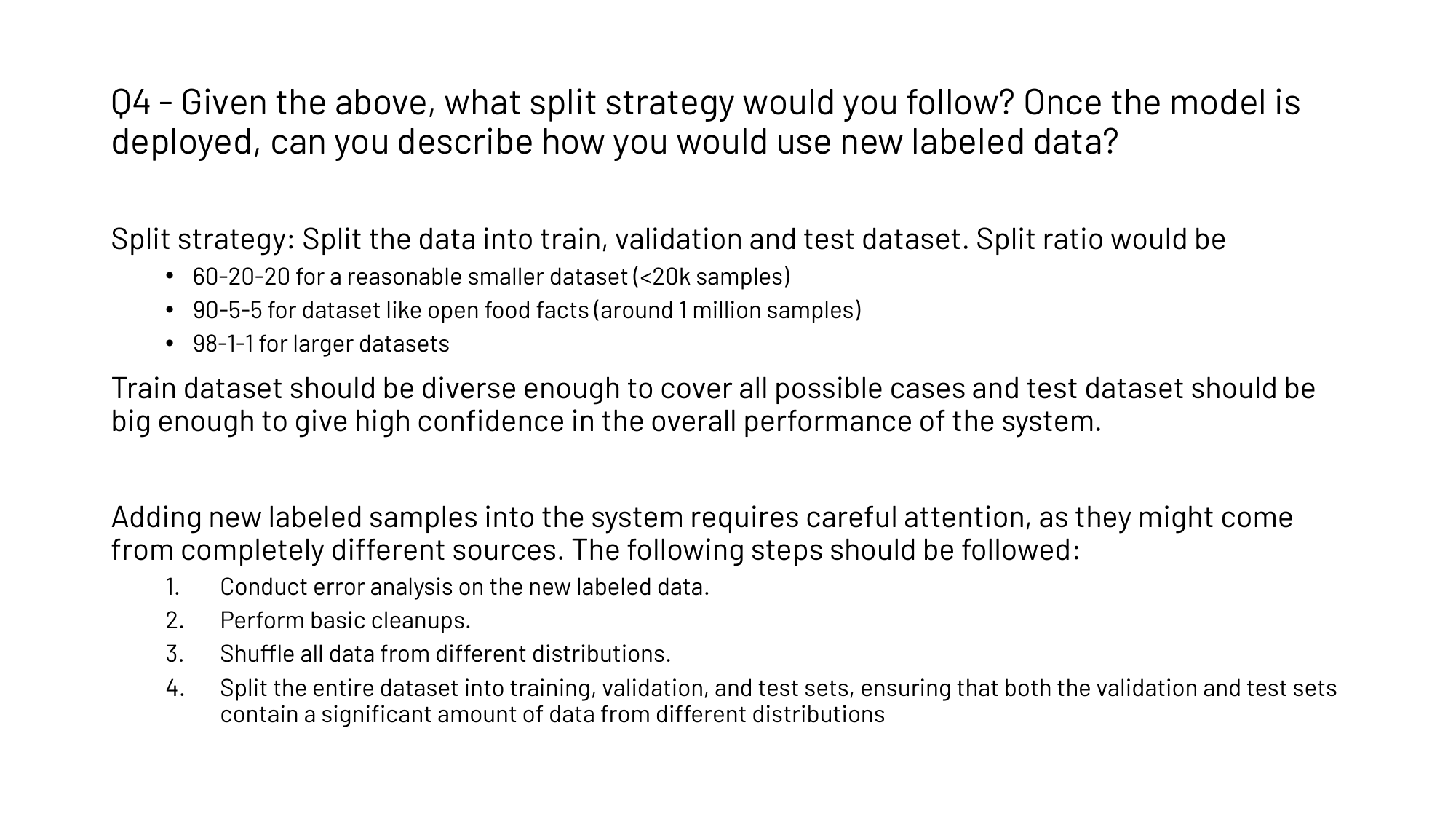

# Q4 - Given the above, what split strategy would you follow? Once the model is deployed, can you describe how you would use new labeled data?
Split strategy: Split the data into train, validation and test dataset. Split ratio would be
60-20-20 for a reasonable smaller dataset (<20k samples)
90-5-5 for dataset like open food facts (around 1 million samples)
98-1-1 for larger datasets
Train dataset should be diverse enough to cover all possible cases and test dataset should be big enough to give high confidence in the overall performance of the system.

Adding new labeled samples into the system requires careful attention, as they might come from completely different sources. The following steps should be followed:
Conduct error analysis on the new labeled data.
Perform basic cleanups.
Shuffle all data from different distributions.
Split the entire dataset into training, validation, and test sets, ensuring that both the validation and test sets contain a significant amount of data from different distributions